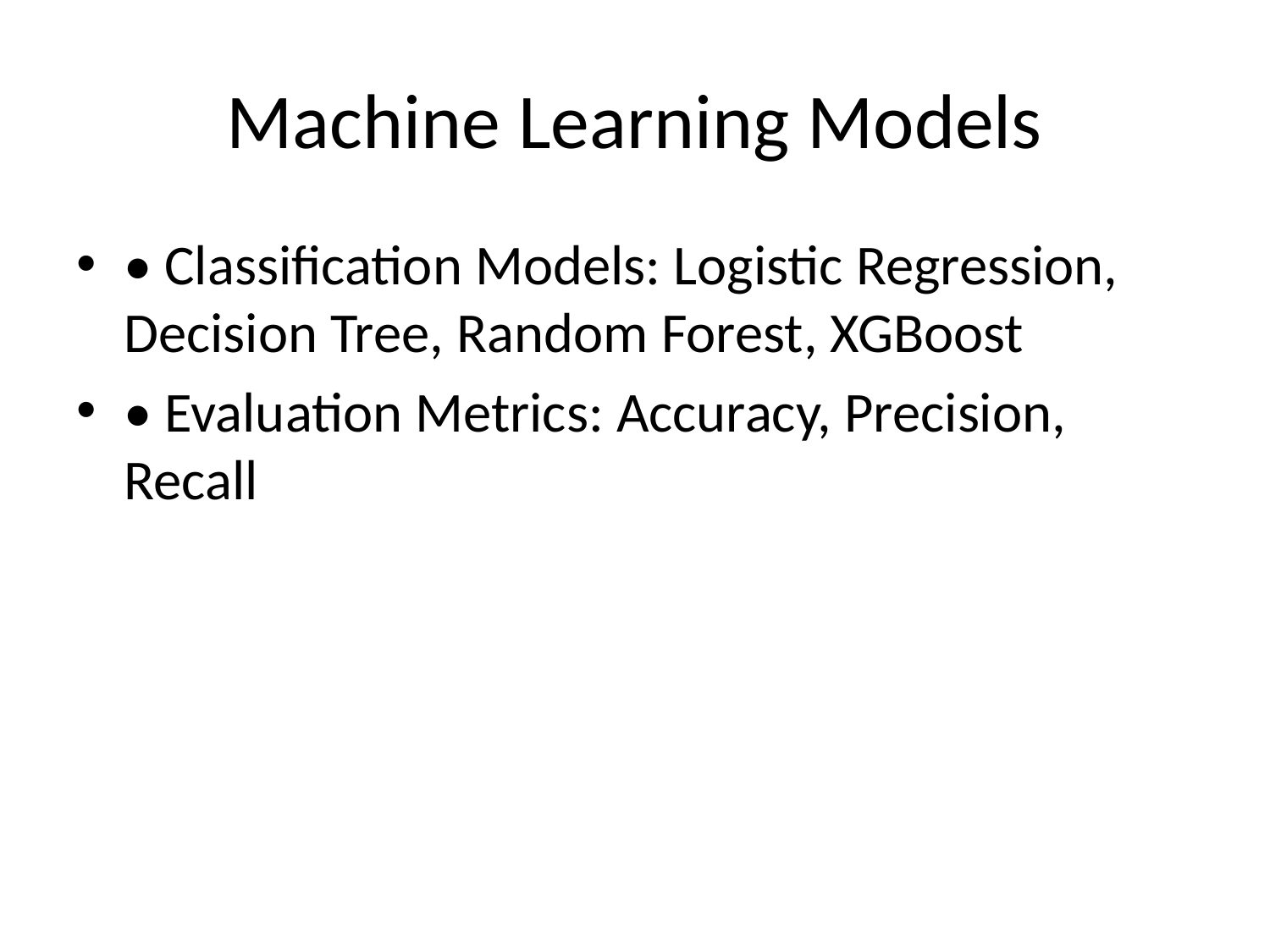

# Machine Learning Models
• Classification Models: Logistic Regression, Decision Tree, Random Forest, XGBoost
• Evaluation Metrics: Accuracy, Precision, Recall